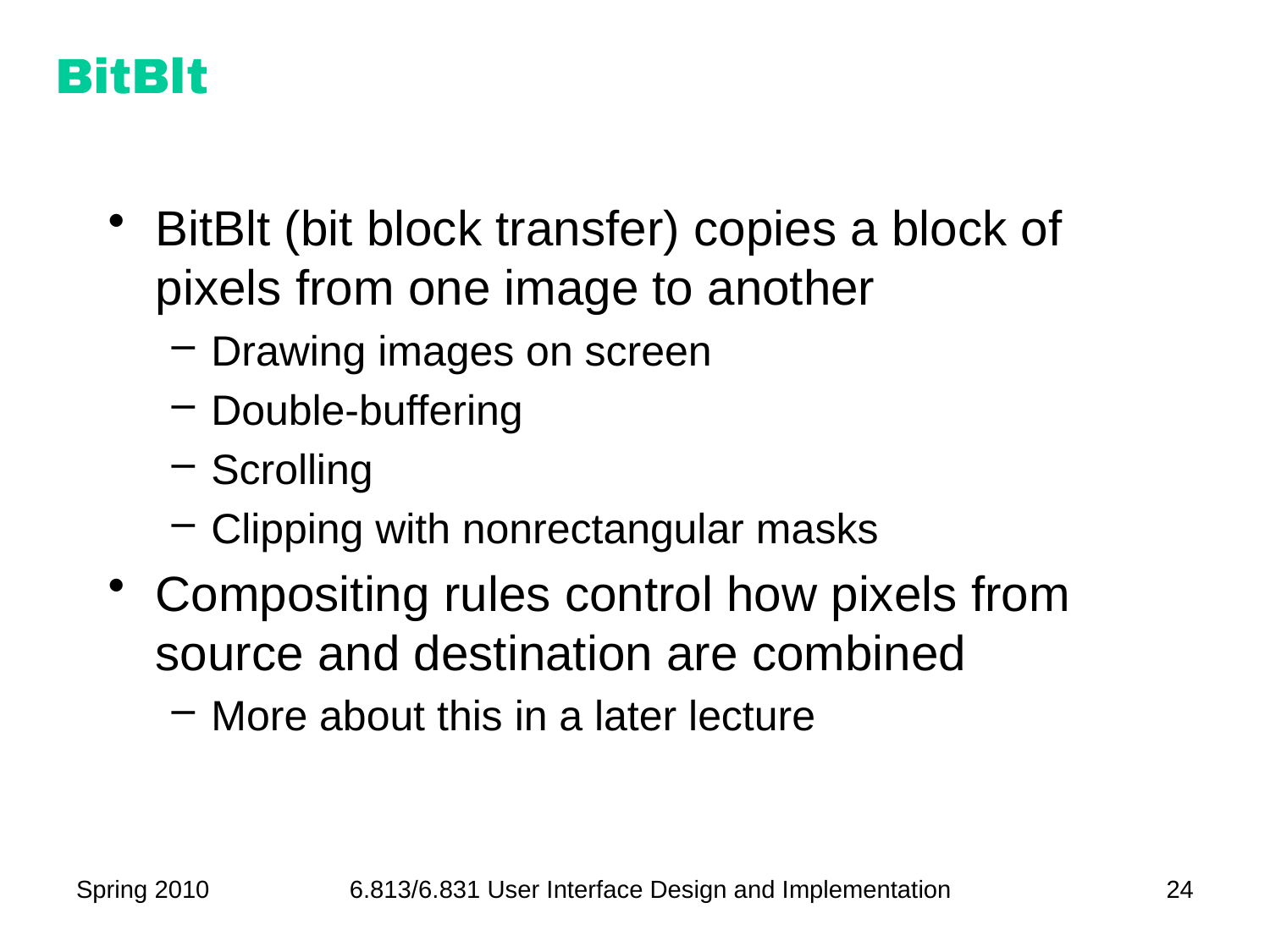

# BitBlt
BitBlt (bit block transfer) copies a block of pixels from one image to another
Drawing images on screen
Double-buffering
Scrolling
Clipping with nonrectangular masks
Compositing rules control how pixels from source and destination are combined
More about this in a later lecture

Spring 2010
6.813/6.831 User Interface Design and Implementation
24